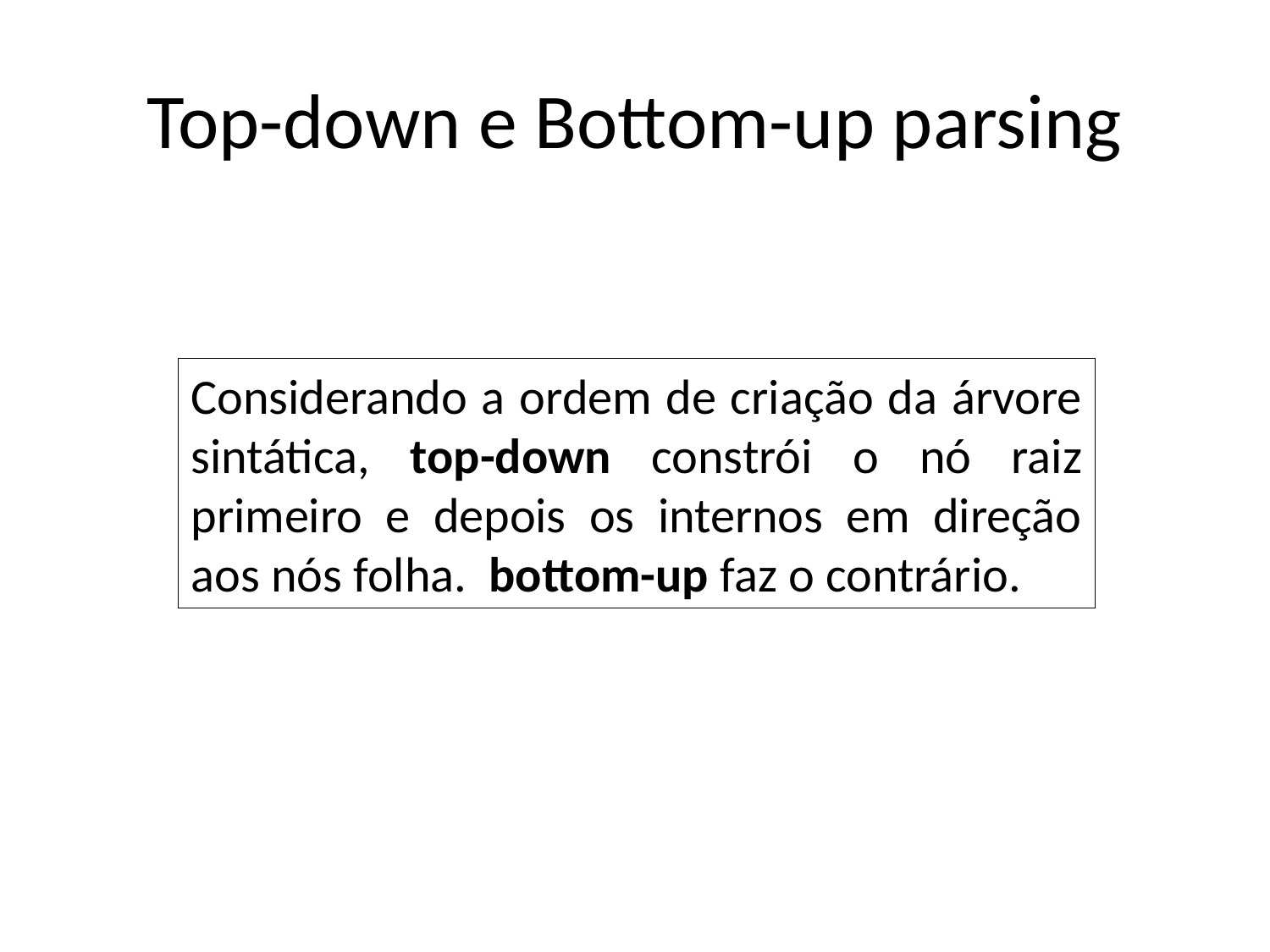

# Top-down e Bottom-up parsing
Considerando a ordem de criação da árvore sintática, top-down constrói o nó raiz primeiro e depois os internos em direção aos nós folha.  bottom-up faz o contrário.